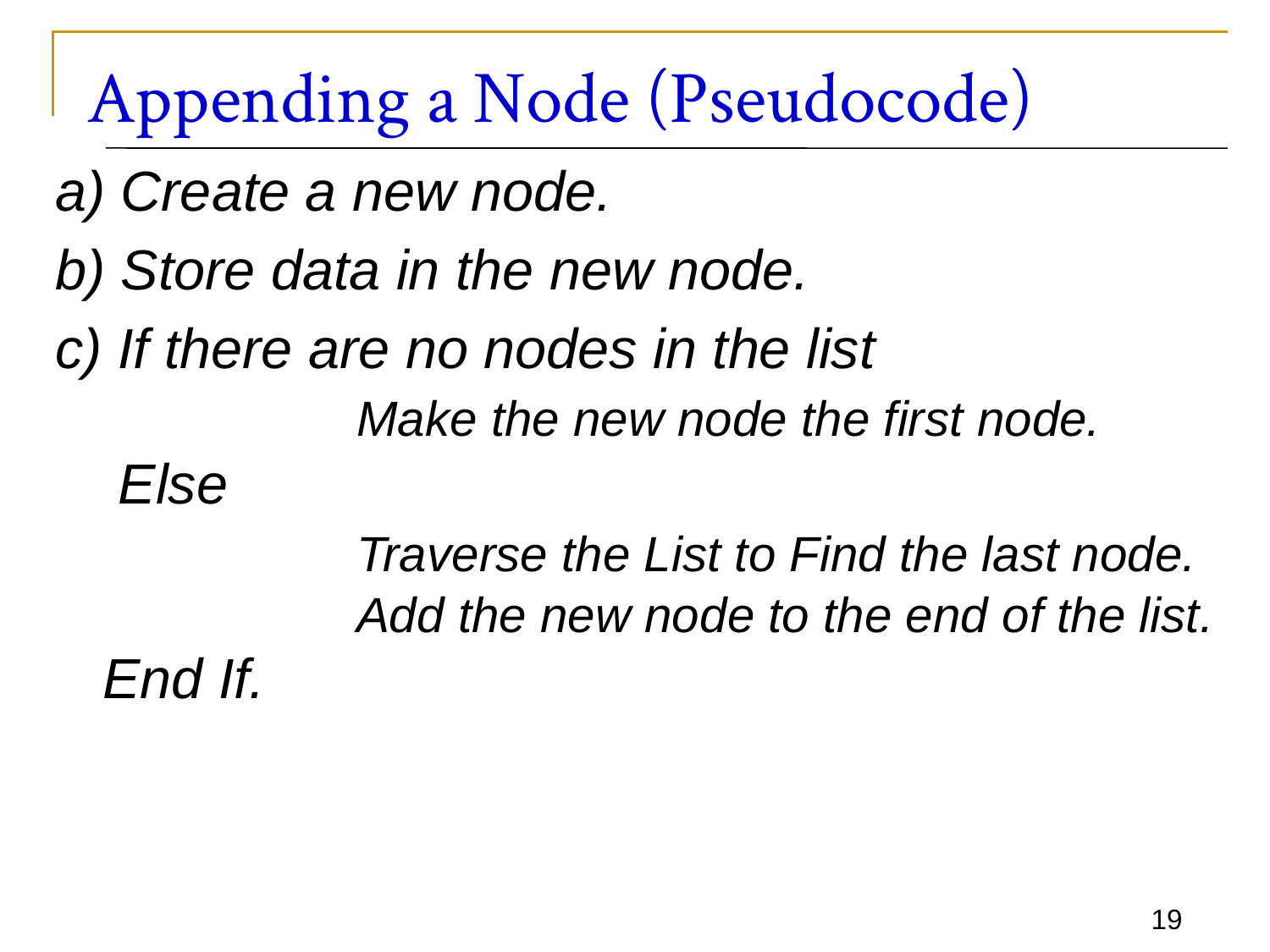

# Appending a Node (Pseudocode)
a) Create a new node.
b) Store data in the new node.
c) If there are no nodes in the list
		Make the new node the first node.
 Else
		Traverse the List to Find the last node.
		Add the new node to the end of the list.
End If.